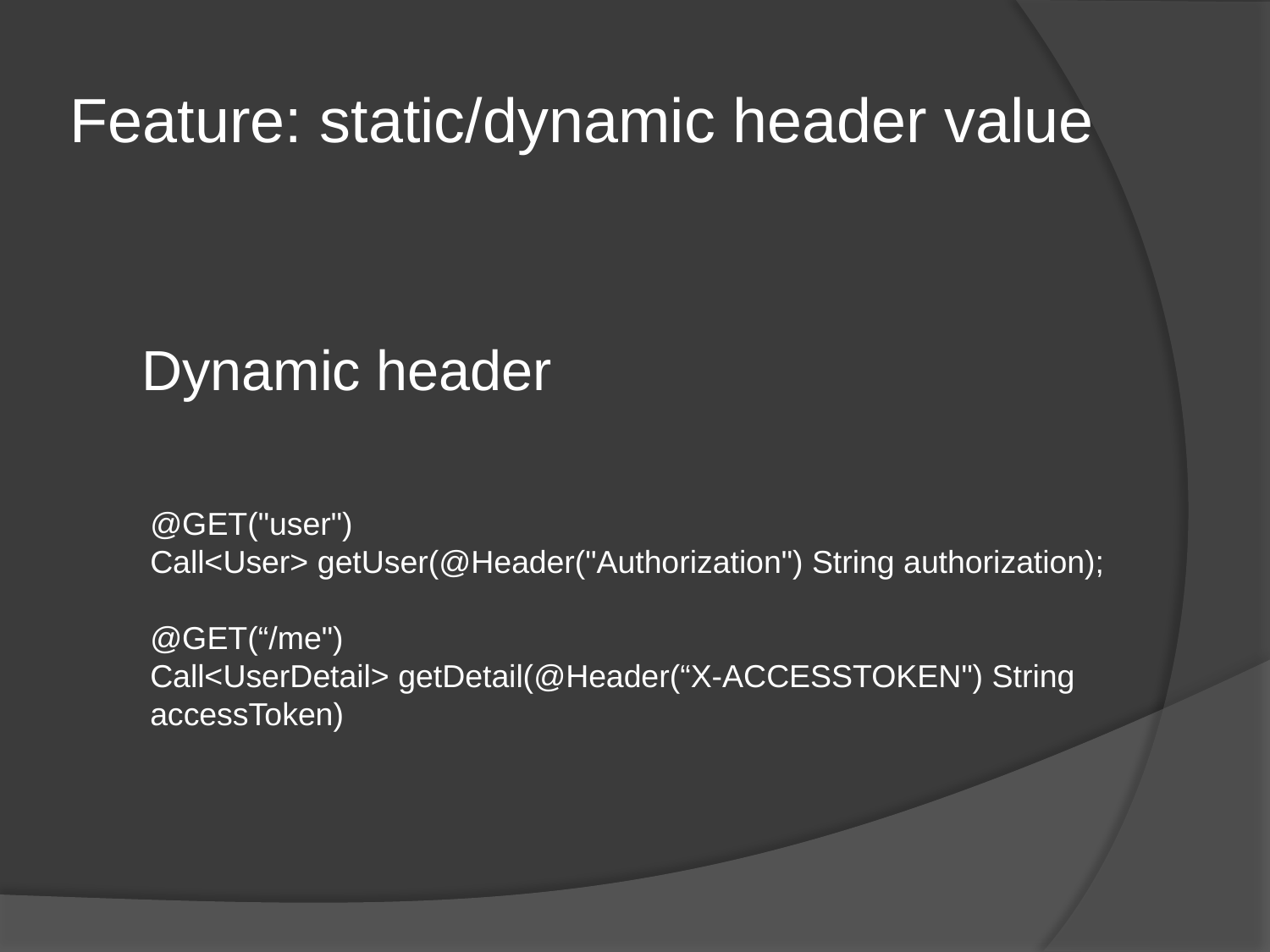

# Feature: static/dynamic header value
Dynamic header
@GET("user")
Call<User> getUser(@Header("Authorization") String authorization);

@GET(“/me")
Call<UserDetail> getDetail(@Header(“X-ACCESSTOKEN") String accessToken)